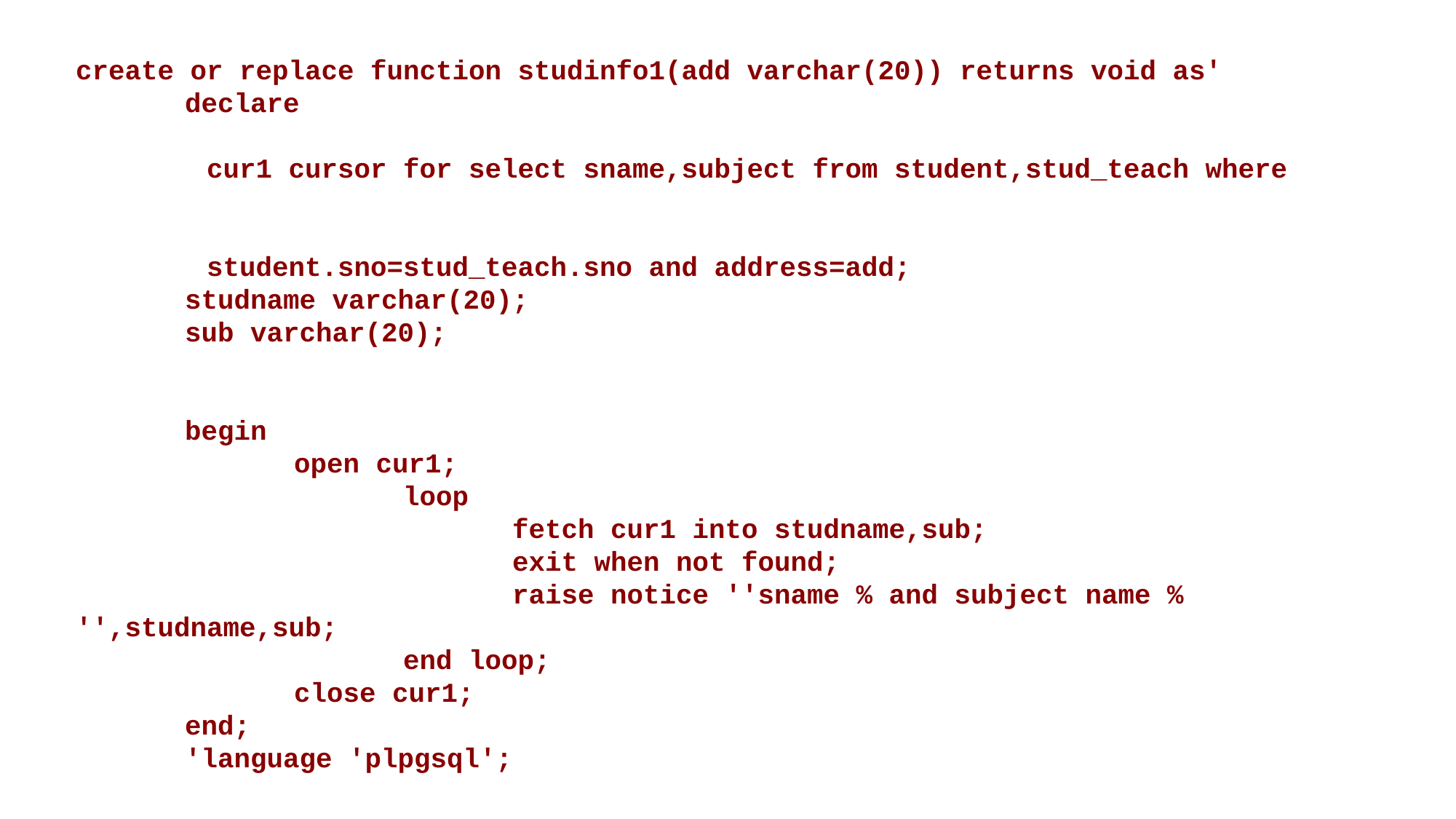

create or replace function studinfo1(add varchar(20)) returns void as'
	declare

        cur1 cursor for select sname,subject from student,stud_teach where

        student.sno=stud_teach.sno and address=add;
	studname varchar(20);
	sub varchar(20);

	begin
		open cur1;
			loop
				fetch cur1 into studname,sub;
				exit when not found;
				raise notice ''sname % and subject name % '',studname,sub;
			end loop;
		close cur1;
	end;
	'language 'plpgsql';